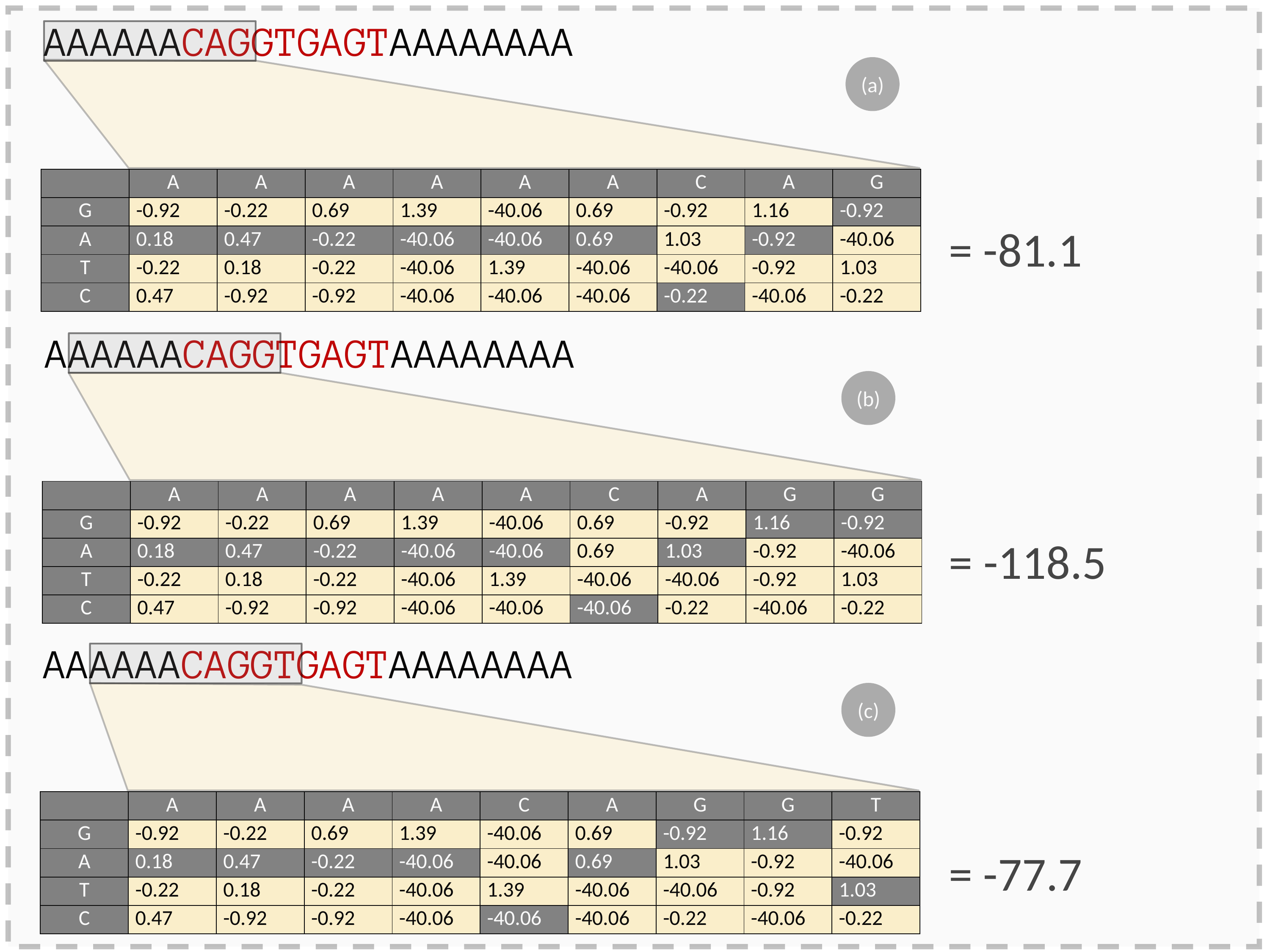

AAAAAACAGGTGAGTAAAAAAAA

(a)

|  | A | A | A | A | A | A | C | A | G |
| --- | --- | --- | --- | --- | --- | --- | --- | --- | --- |
| G | -0.92 | -0.22 | 0.69 | 1.39 | -40.06 | 0.69 | -0.92 | 1.16 | -0.92 |
| A | 0.18 | 0.47 | -0.22 | -40.06 | -40.06 | 0.69 | 1.03 | -0.92 | -40.06 |
| T | -0.22 | 0.18 | -0.22 | -40.06 | 1.39 | -40.06 | -40.06 | -0.92 | 1.03 |
| C | 0.47 | -0.92 | -0.92 | -40.06 | -40.06 | -40.06 | -0.22 | -40.06 | -0.22 |
= -81.1
AAAAAACAGGTGAGTAAAAAAAA

(b)

|  | A | A | A | A | A | C | A | G | G |
| --- | --- | --- | --- | --- | --- | --- | --- | --- | --- |
| G | -0.92 | -0.22 | 0.69 | 1.39 | -40.06 | 0.69 | -0.92 | 1.16 | -0.92 |
| A | 0.18 | 0.47 | -0.22 | -40.06 | -40.06 | 0.69 | 1.03 | -0.92 | -40.06 |
| T | -0.22 | 0.18 | -0.22 | -40.06 | 1.39 | -40.06 | -40.06 | -0.92 | 1.03 |
| C | 0.47 | -0.92 | -0.92 | -40.06 | -40.06 | -40.06 | -0.22 | -40.06 | -0.22 |
= -118.5
AAAAAACAGGTGAGTAAAAAAAA

(c)

|  | A | A | A | A | C | A | G | G | T |
| --- | --- | --- | --- | --- | --- | --- | --- | --- | --- |
| G | -0.92 | -0.22 | 0.69 | 1.39 | -40.06 | 0.69 | -0.92 | 1.16 | -0.92 |
| A | 0.18 | 0.47 | -0.22 | -40.06 | -40.06 | 0.69 | 1.03 | -0.92 | -40.06 |
| T | -0.22 | 0.18 | -0.22 | -40.06 | 1.39 | -40.06 | -40.06 | -0.92 | 1.03 |
| C | 0.47 | -0.92 | -0.92 | -40.06 | -40.06 | -40.06 | -0.22 | -40.06 | -0.22 |
= -77.7